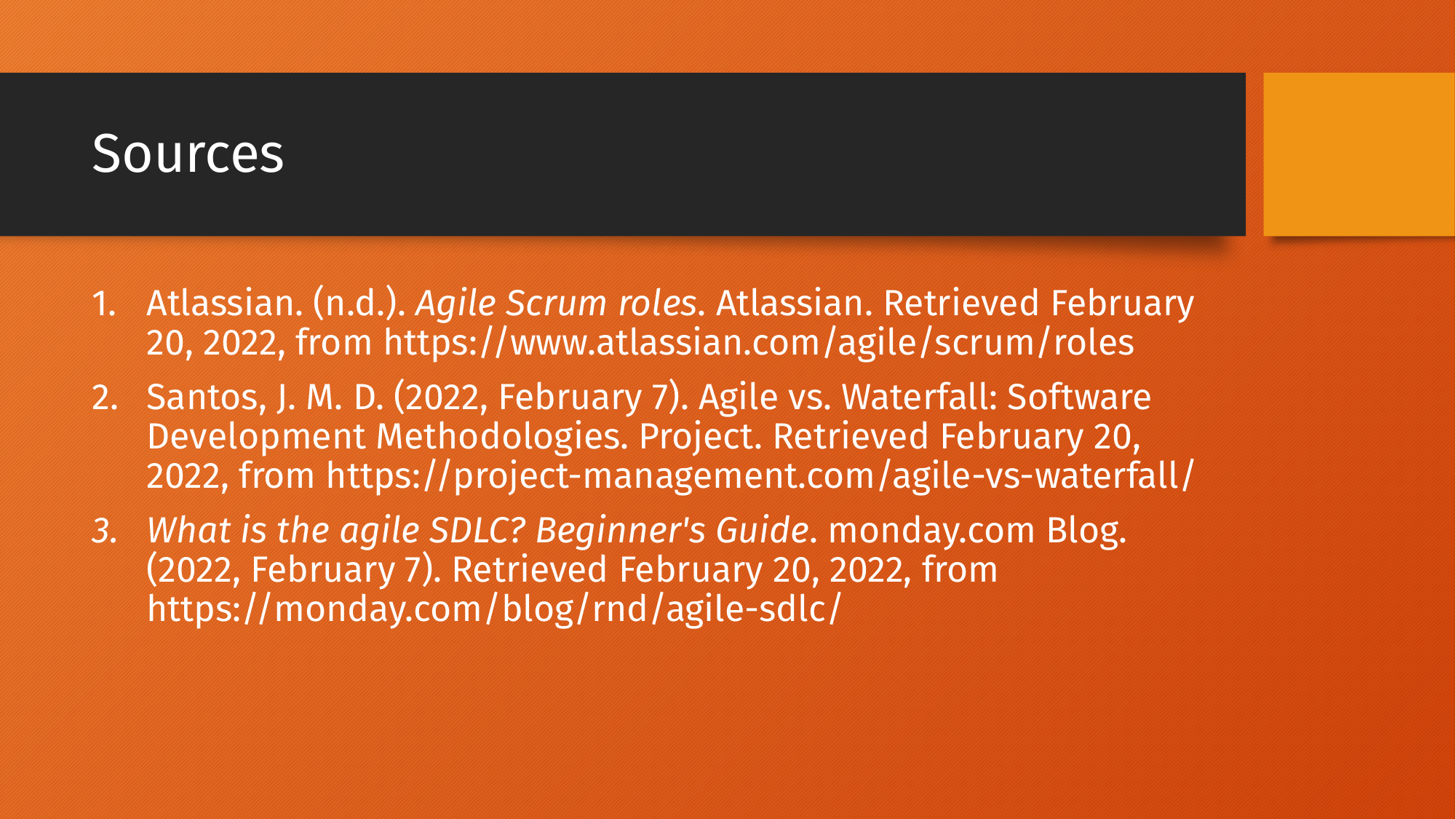

# Sources
Atlassian. (n.d.). Agile Scrum roles. Atlassian. Retrieved February 20, 2022, from https://www.atlassian.com/agile/scrum/roles
Santos, J. M. D. (2022, February 7). Agile vs. Waterfall: Software Development Methodologies. Project. Retrieved February 20, 2022, from https://project-management.com/agile-vs-waterfall/
What is the agile SDLC? Beginner's Guide. monday.com Blog. (2022, February 7). Retrieved February 20, 2022, from https://monday.com/blog/rnd/agile-sdlc/